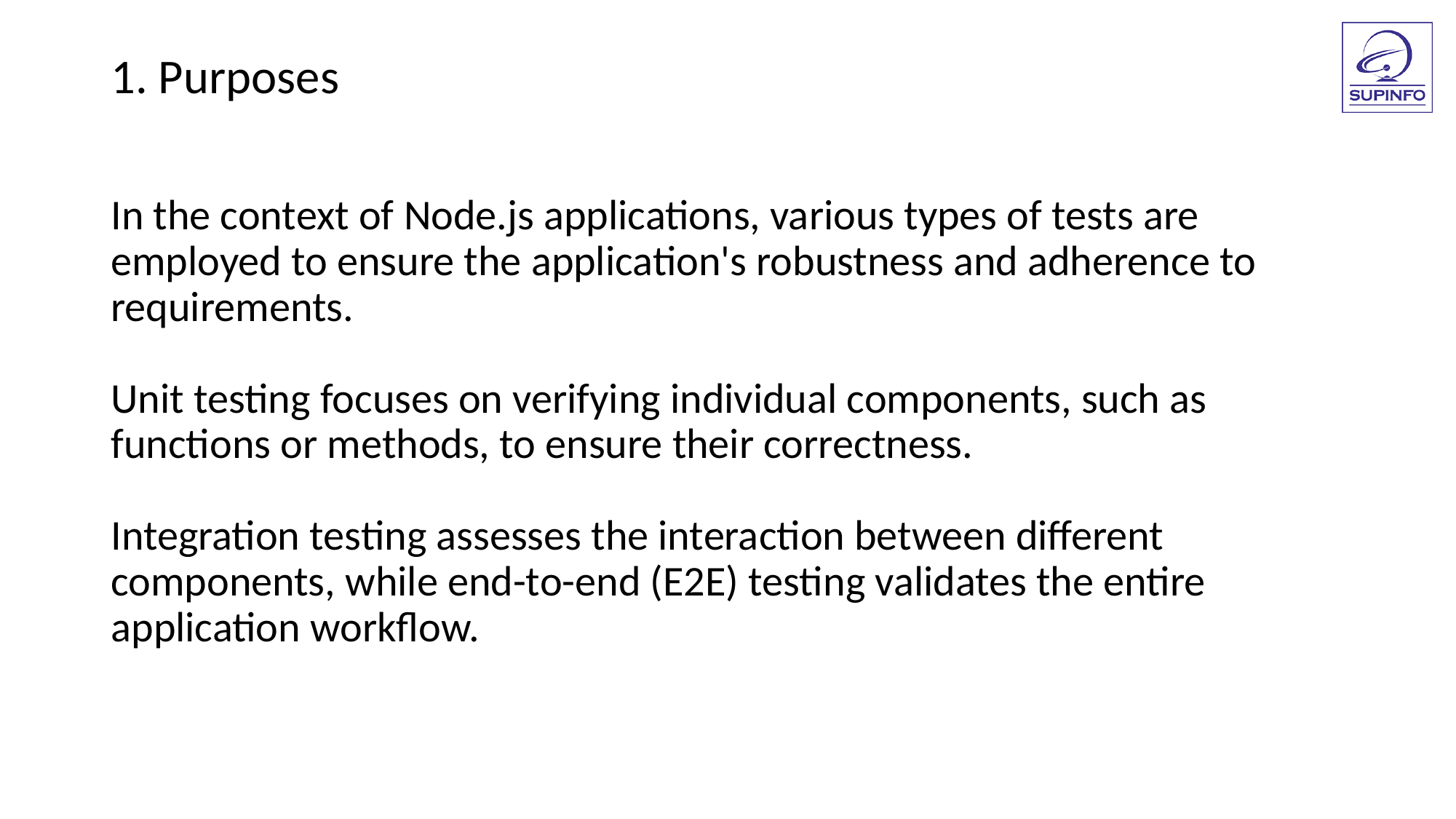

1. Purposes
In the context of Node.js applications, various types of tests are employed to ensure the application's robustness and adherence to requirements.

Unit testing focuses on verifying individual components, such as functions or methods, to ensure their correctness.

Integration testing assesses the interaction between different components, while end-to-end (E2E) testing validates the entire application workflow.